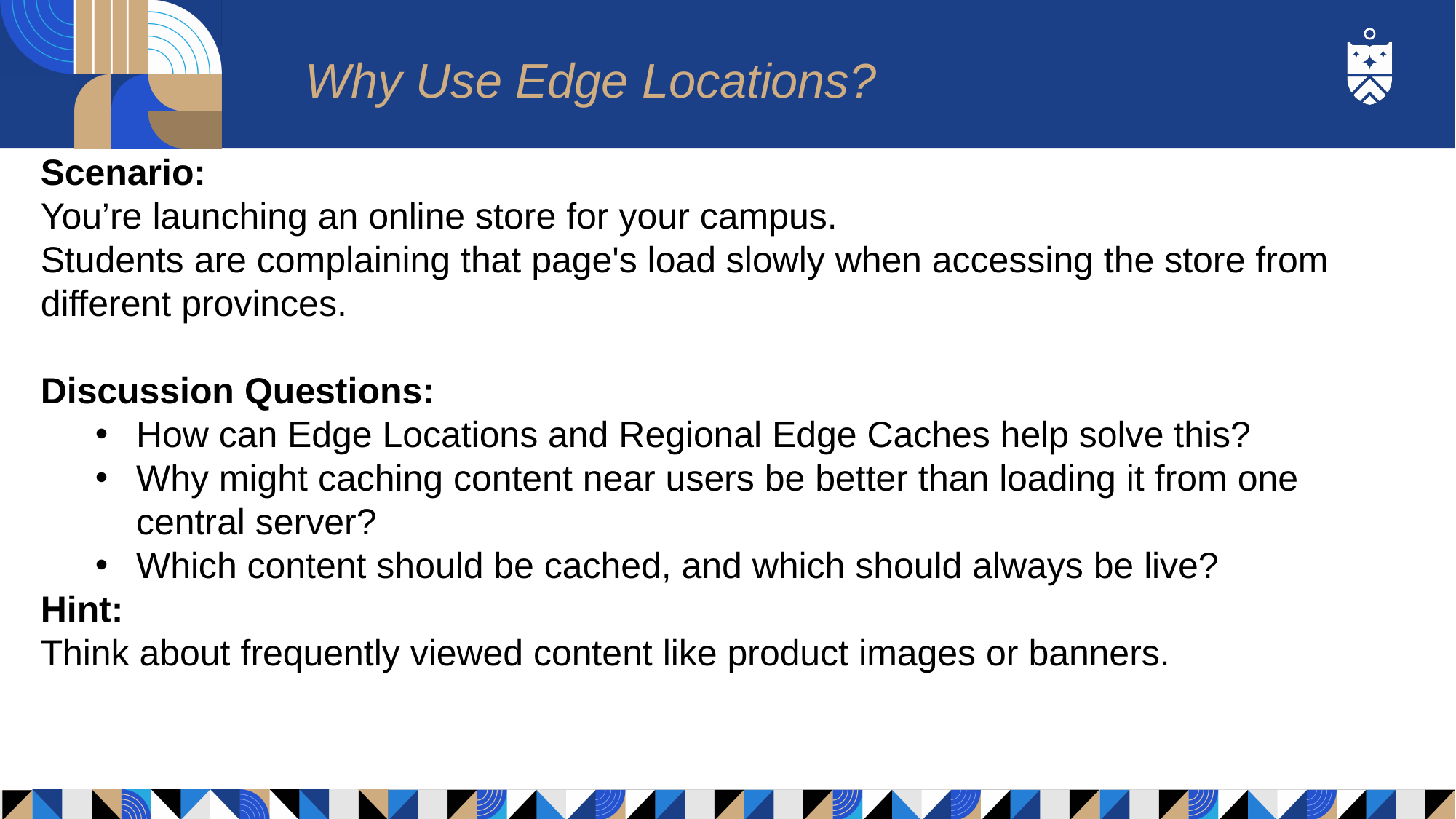

# Why Use Edge Locations?
Scenario:
You’re launching an online store for your campus.
Students are complaining that page's load slowly when accessing the store from different provinces.

Discussion Questions:
How can Edge Locations and Regional Edge Caches help solve this?
Why might caching content near users be better than loading it from one central server?
Which content should be cached, and which should always be live?
Hint:
Think about frequently viewed content like product images or banners.